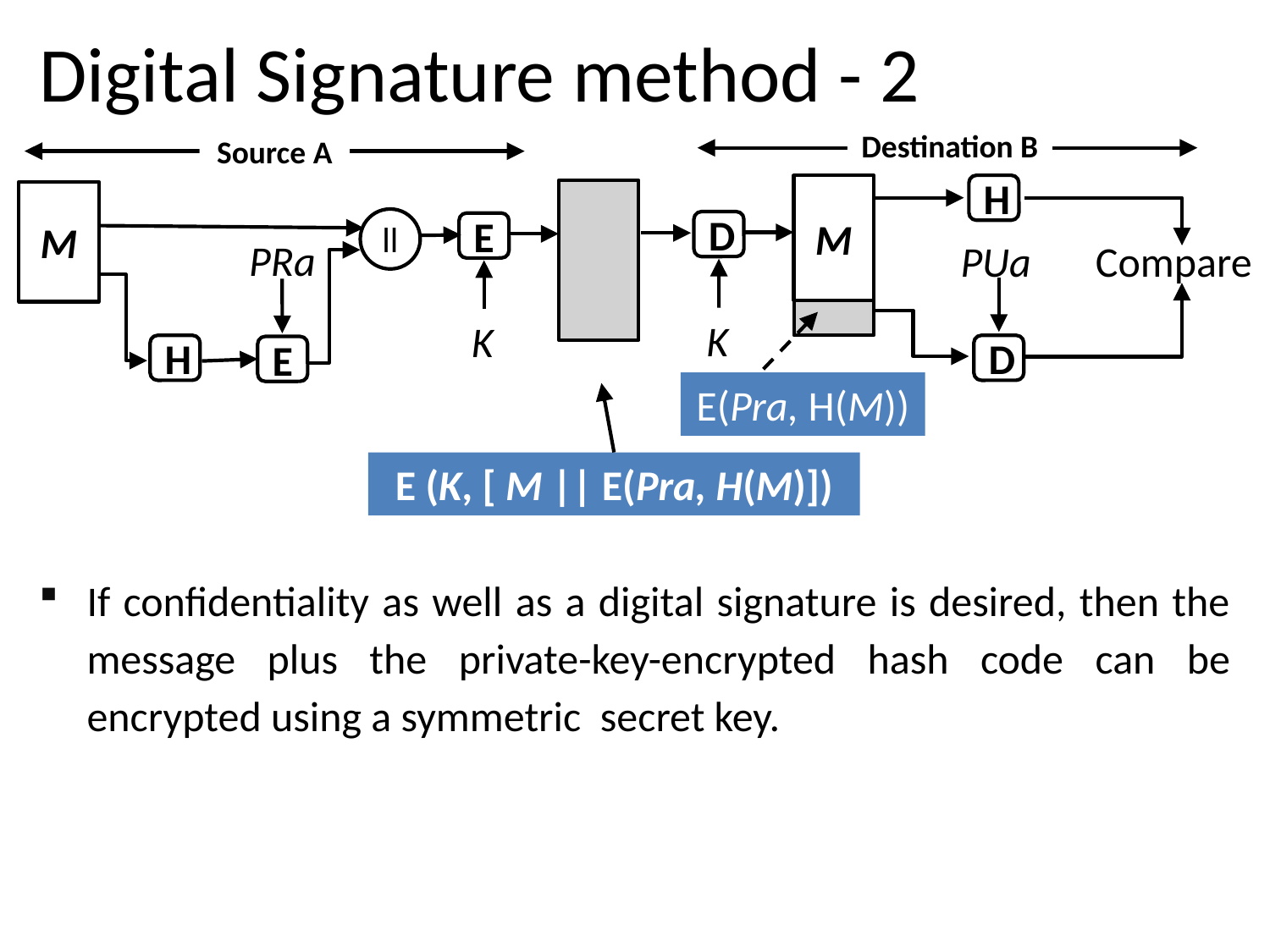

# Digital Signature method - 2
Destination B
Source A
H
M

M

ll
D
E
PRa
PUa
Compare

K
K

D
H
E
E(Pra, H(M))
E (K, [ M || E(Pra, H(M)])
If confidentiality as well as a digital signature is desired, then the message plus the private-key-encrypted hash code can be encrypted using a symmetric  secret key.